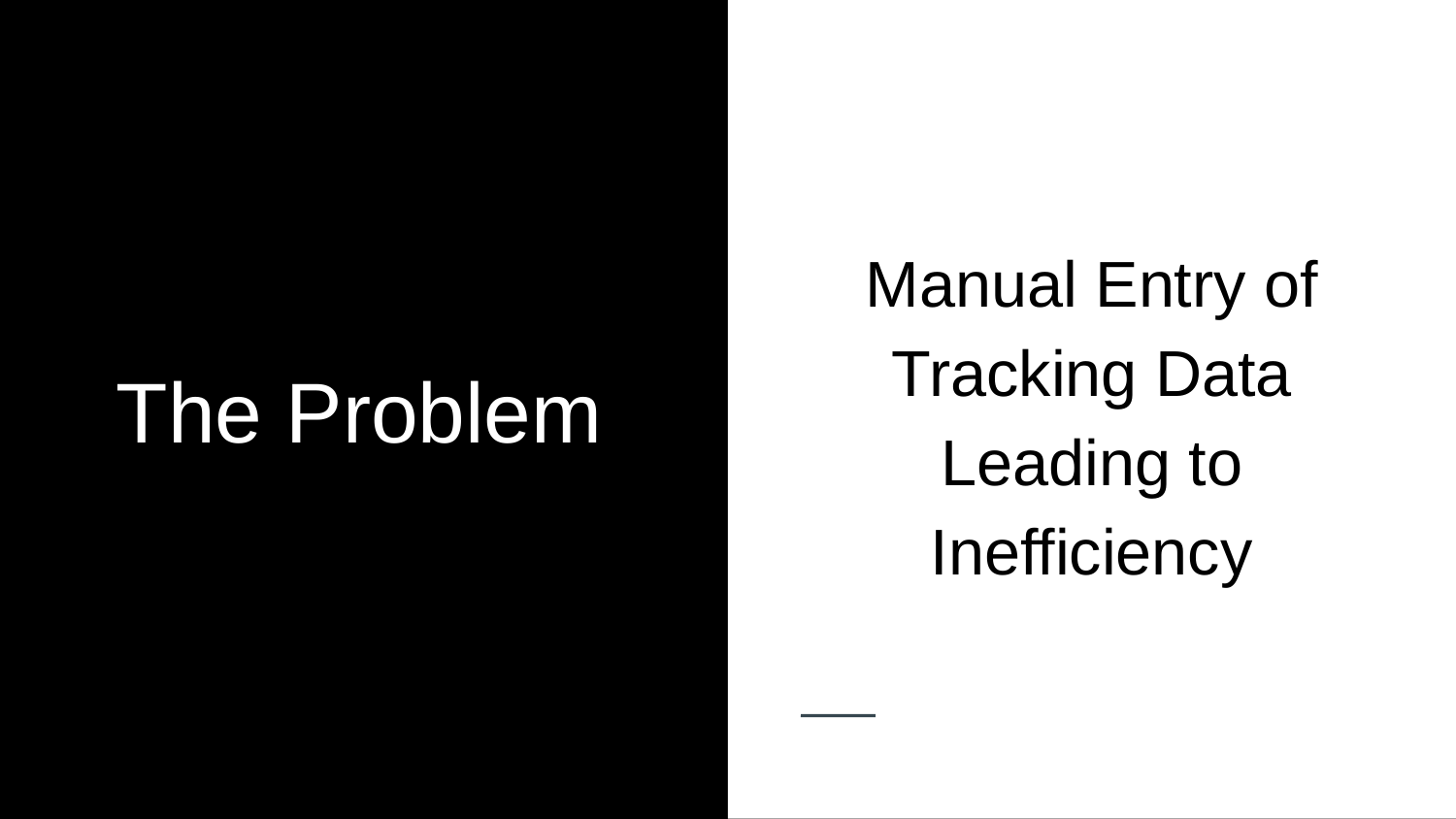

Manual Entry of Tracking Data Leading to Inefficiency
The Problem